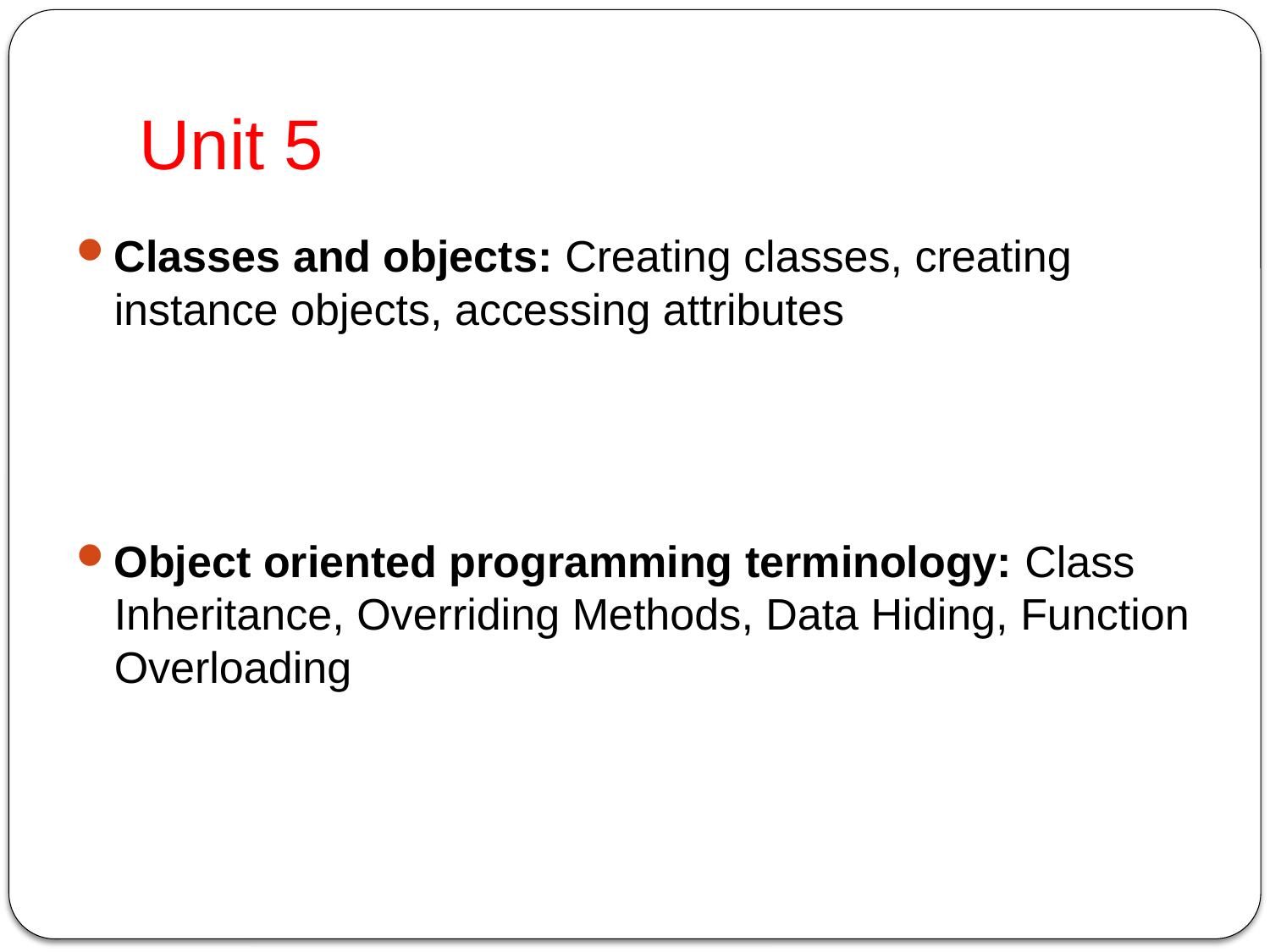

# Unit 5
Classes and objects: Creating classes, creating instance objects, accessing attributes

Object oriented programming terminology: Class Inheritance, Overriding Methods, Data Hiding, Function Overloading